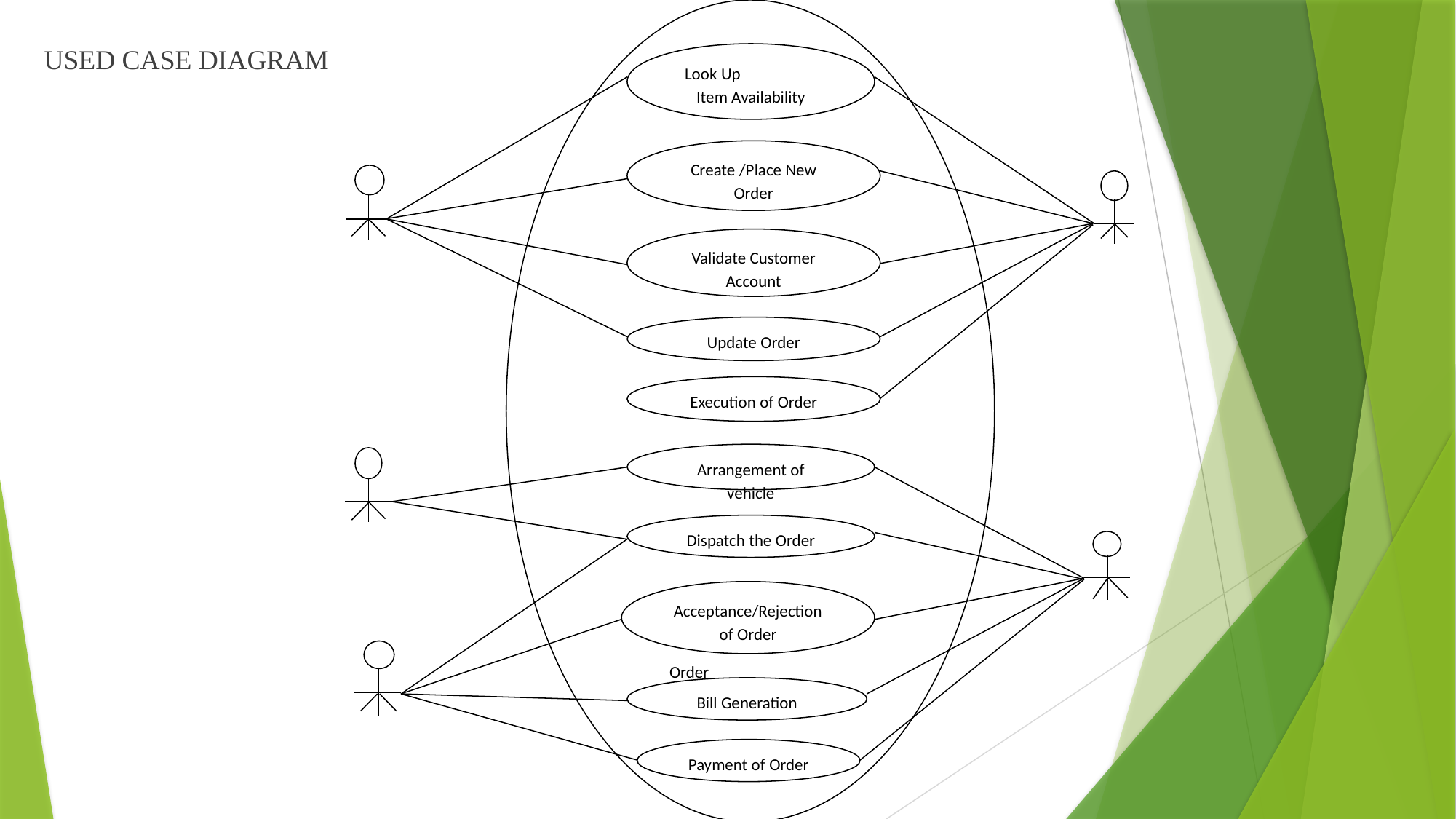

Look Up                     Item Availability

Create /Place New Order
Validate Customer Account
Update Order
Execution of Order
Arrangement of vehicle
Dispatch the Order
Acceptance/Rejection of Order
Order
Bill Generation
Payment of Order
USED CASE DIAGRAM